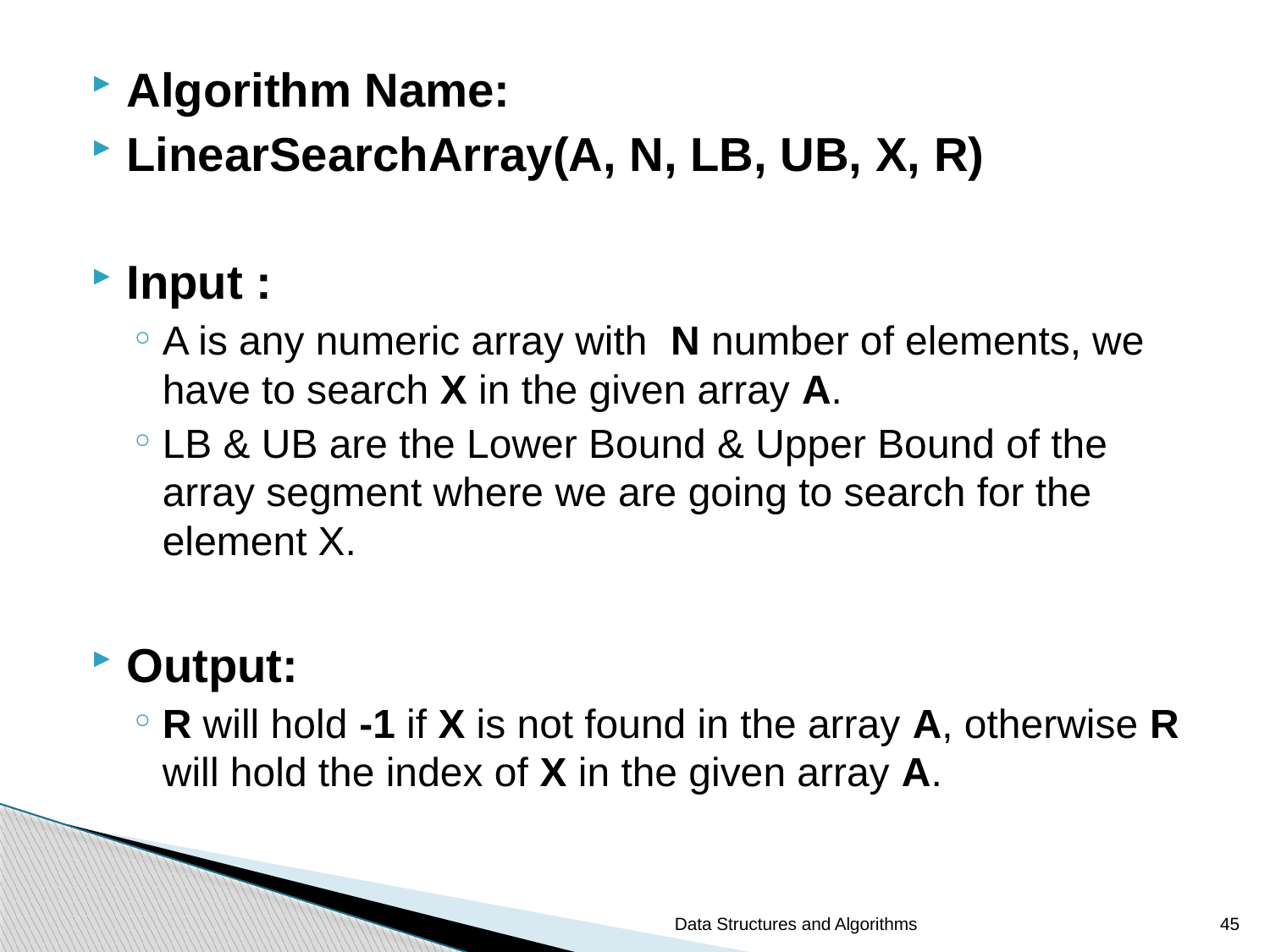

Algorithm Name:
LinearSearchArray(A, N, LB, UB, X, R)

Input :
A is any numeric array with  N number of elements, we have to search X in the given array A.
LB & UB are the Lower Bound & Upper Bound of the array segment where we are going to search for the element X.

Output:
R will hold -1 if X is not found in the array A, otherwise R will hold the index of X in the given array A.

Data Structures and Algorithms
45